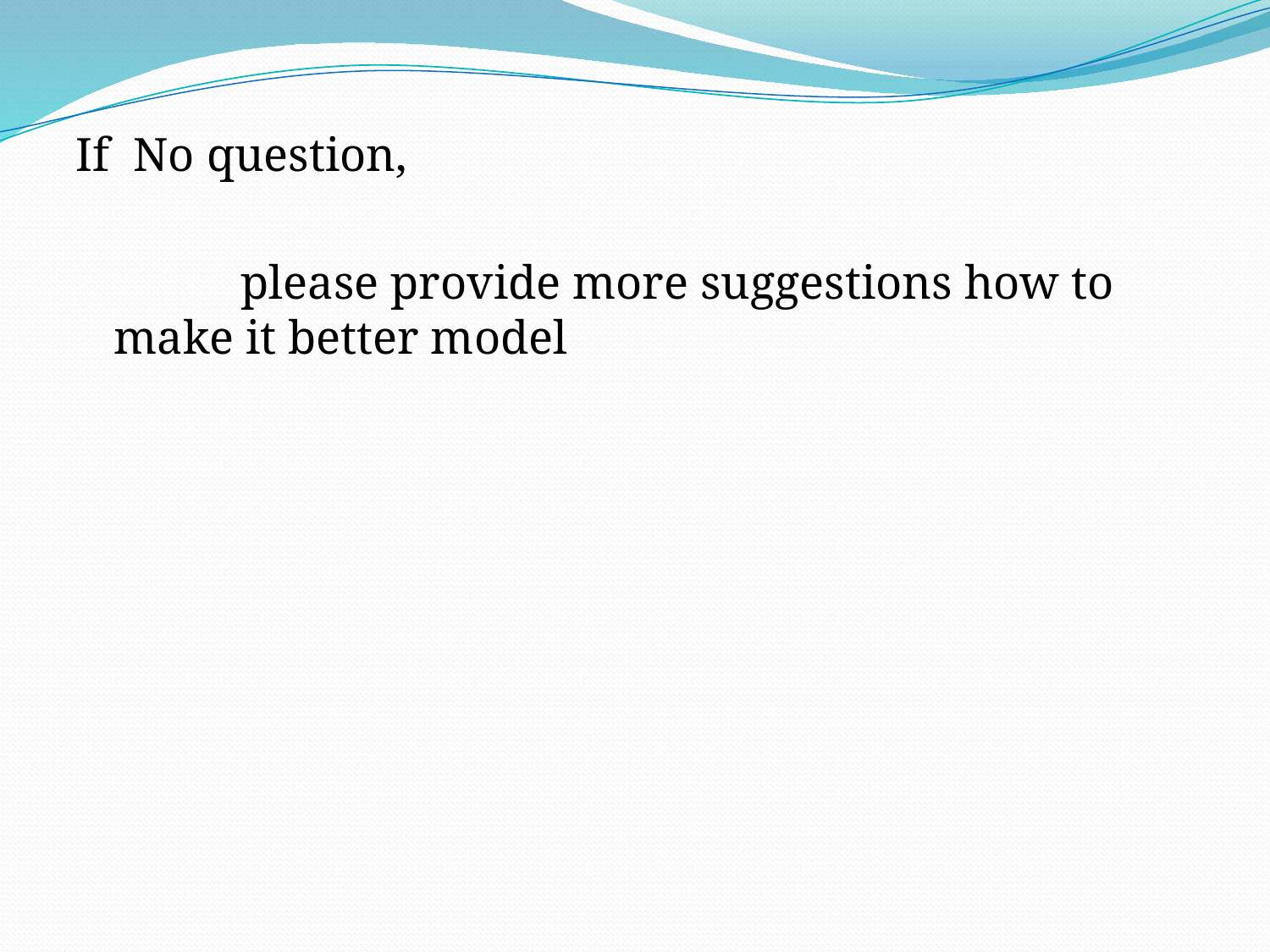

If  No question,

		please provide more suggestions how to make it better model